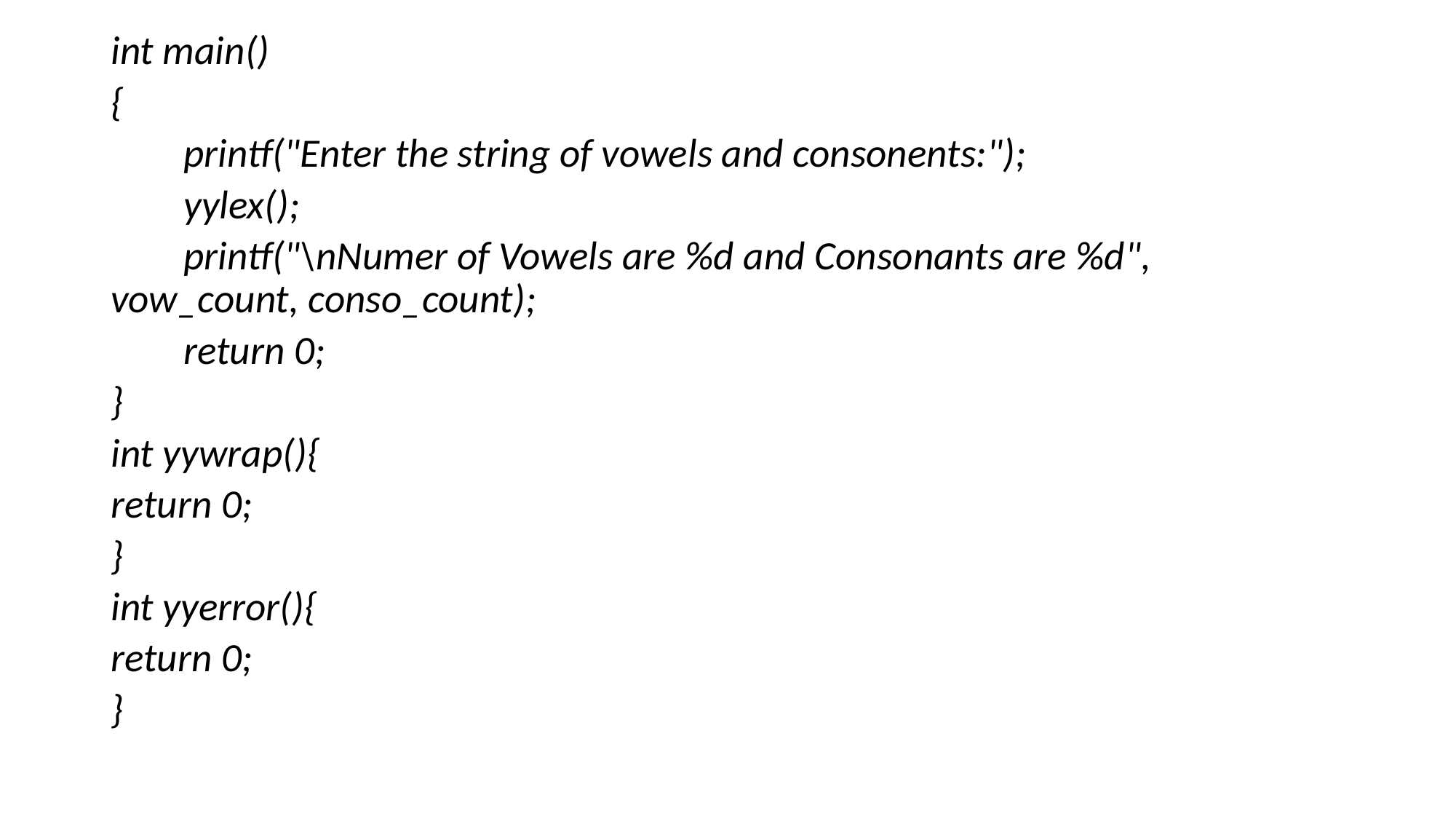

int main()
{
        printf("Enter the string of vowels and consonents:");
        yylex();
        printf("\nNumer of Vowels are %d and Consonants are %d",       vow_count, conso_count);
        return 0;
}
int yywrap(){
return 0;
}
int yyerror(){
return 0;
}